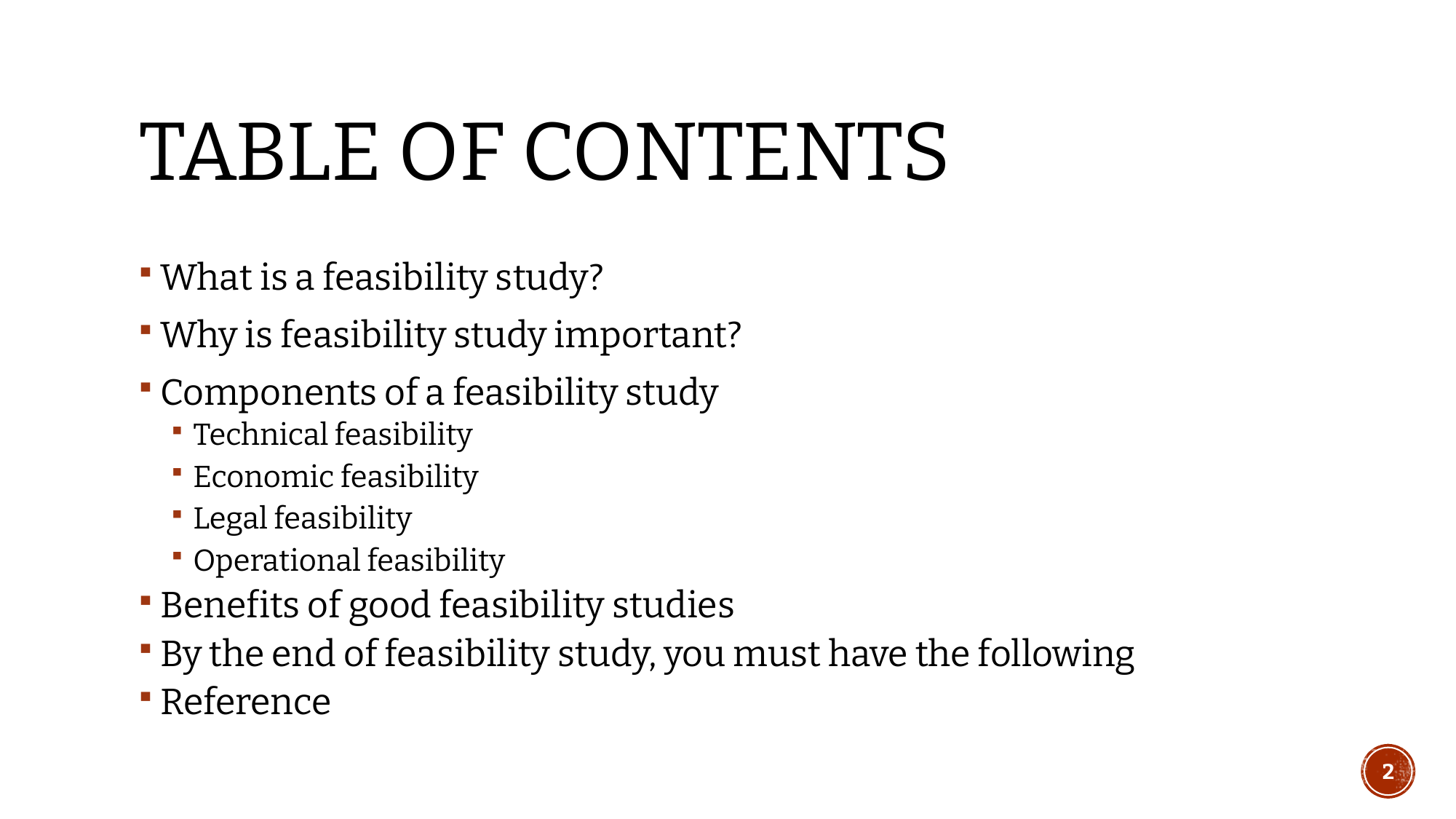

# Table of contents
What is a feasibility study?
Why is feasibility study important?
Components of a feasibility study
Technical feasibility
Economic feasibility
Legal feasibility
Operational feasibility
Benefits of good feasibility studies
By the end of feasibility study, you must have the following
Reference

2